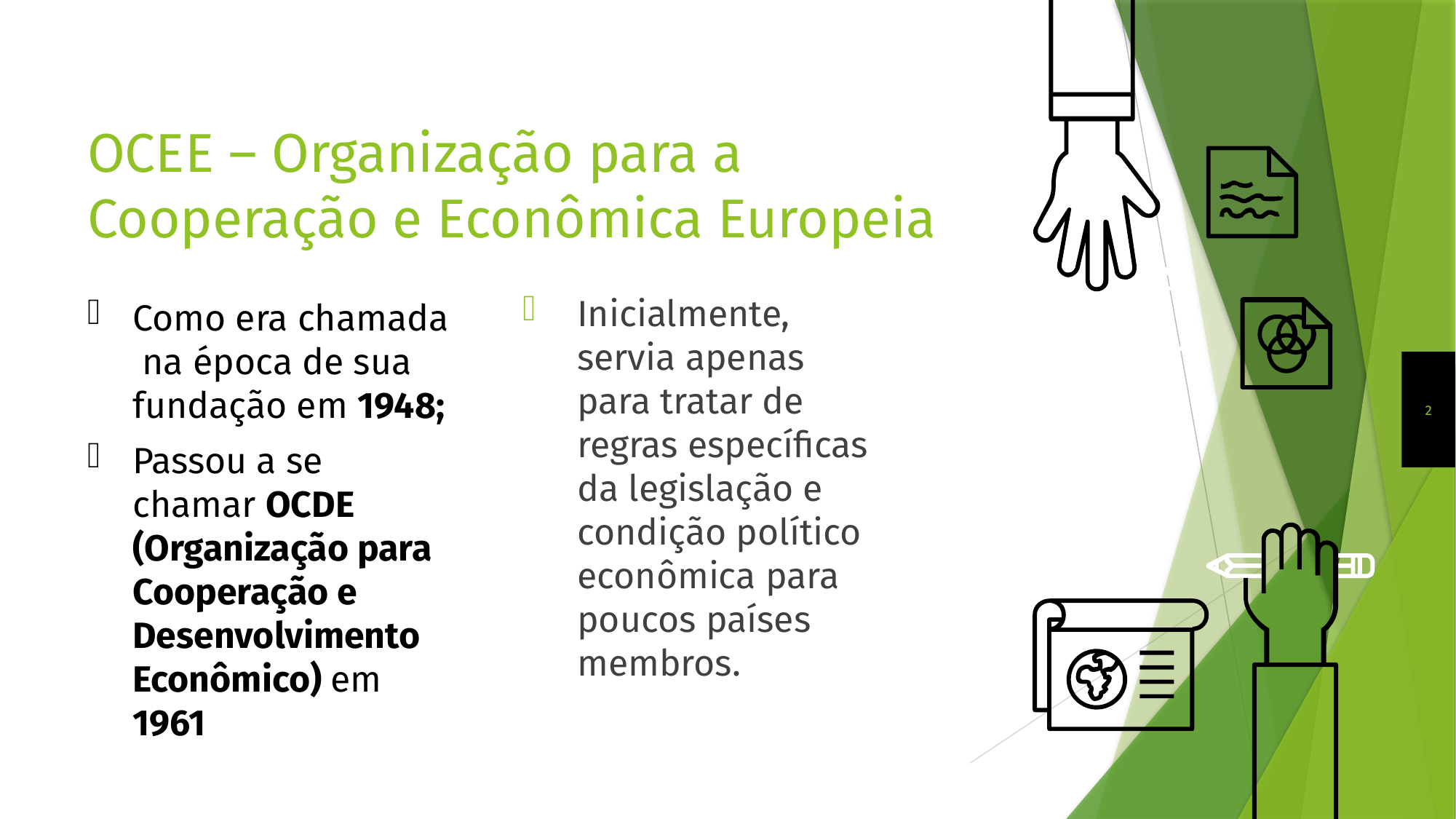

# OCEE – Organização para a Cooperação e Econômica Europeia
Como era chamada  na época de sua fundação em 1948;
Passou a se chamar OCDE (Organização para Cooperação e Desenvolvimento Econômico) em 1961
Inicialmente, servia apenas para tratar de regras específicas da legislação e condição político econômica para poucos países membros.

2